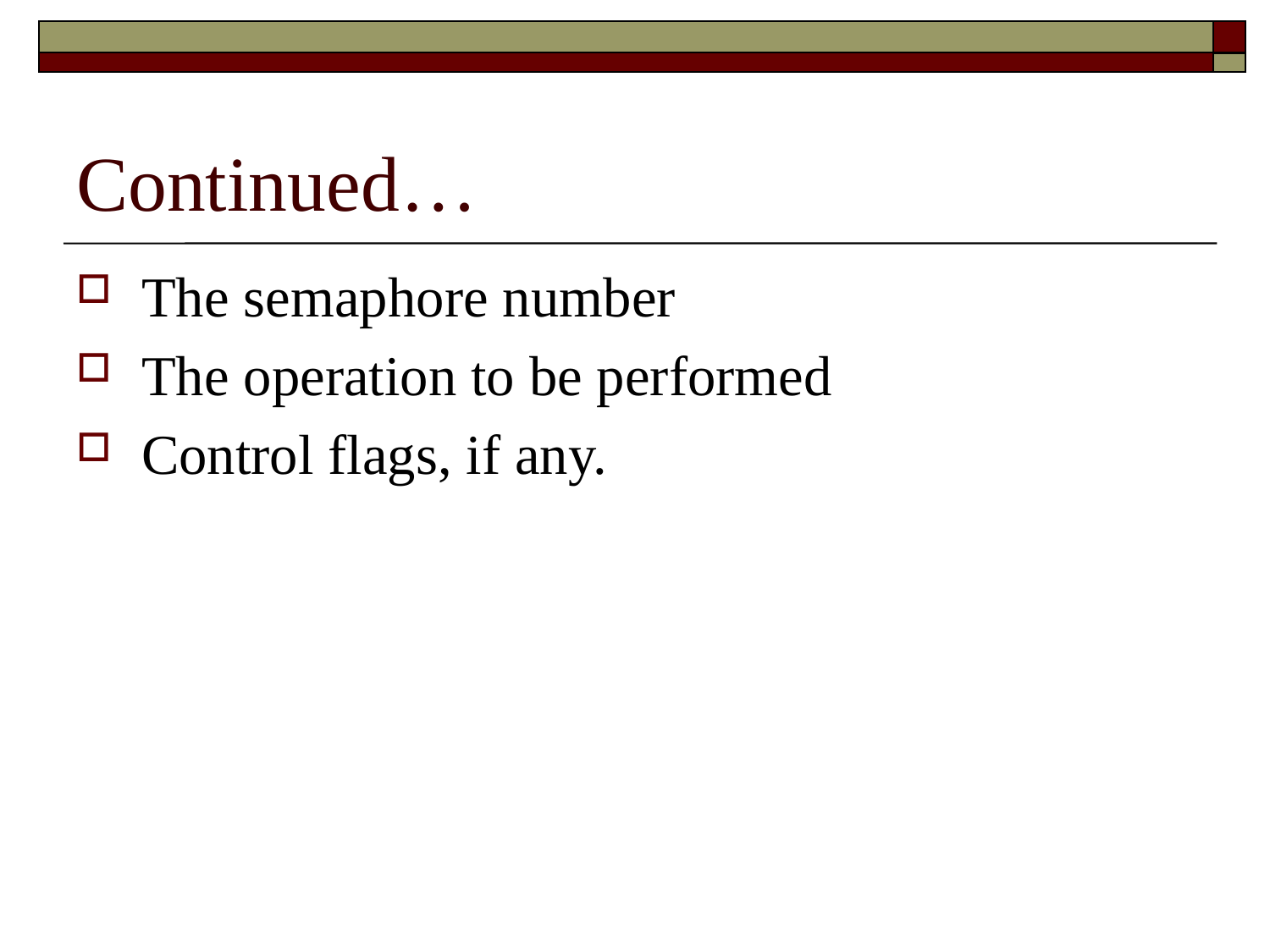

# Continued…
The semaphore number
The operation to be performed
Control flags, if any.